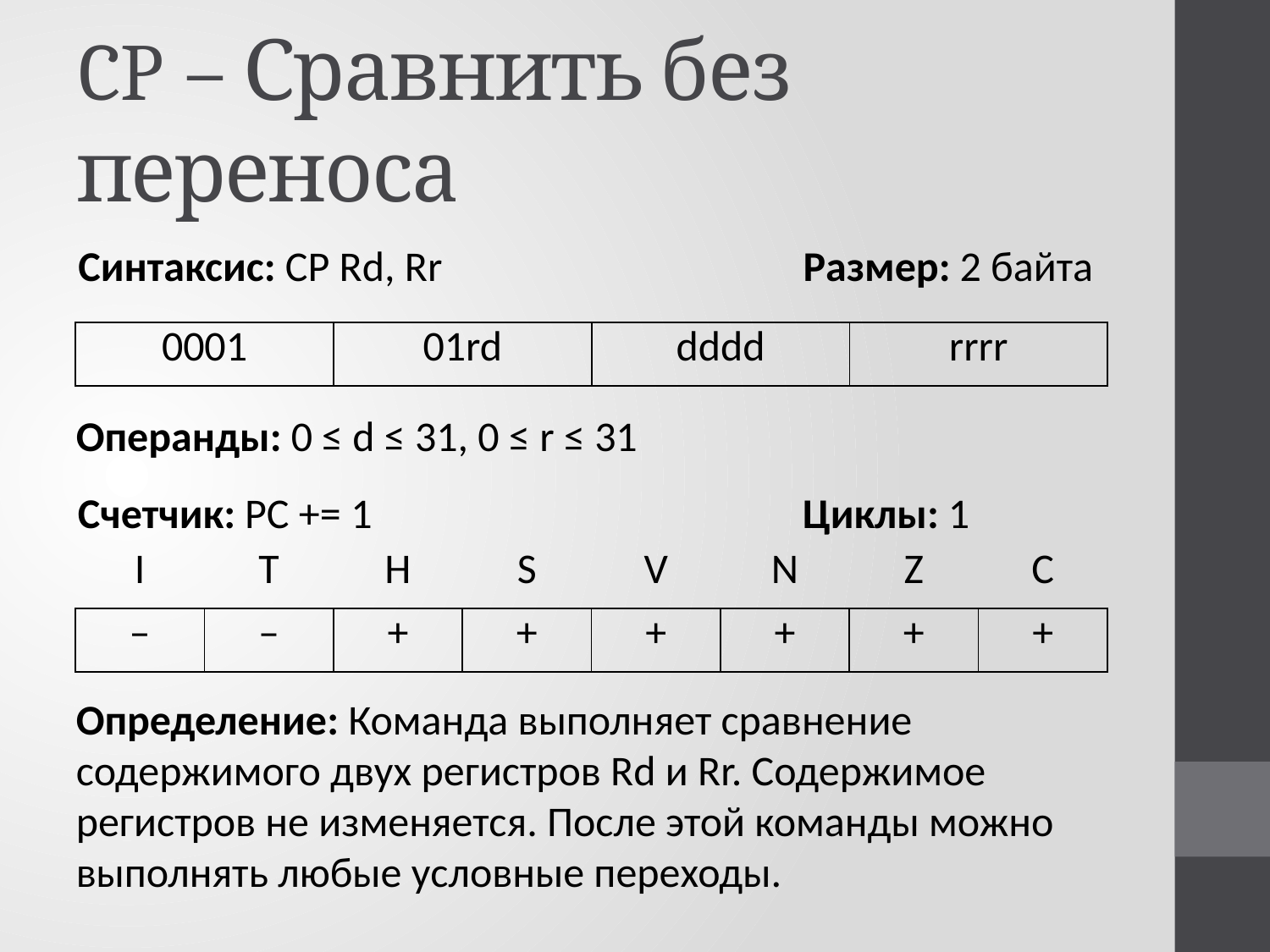

# CP – Сравнить без переноса
Синтаксис: CP Rd, Rr
Размер: 2 байта
| 0001 | 01rd | dddd | rrrr |
| --- | --- | --- | --- |
Операнды: 0 ≤ d ≤ 31, 0 ≤ r ≤ 31
Счетчик: PC += 1
Циклы: 1
| I | T | H | S | V | N | Z | C |
| --- | --- | --- | --- | --- | --- | --- | --- |
| – | – | + | + | + | + | + | + |
Определение: Команда выполняет сравнение содержимого двух регистров Rd и Rr. Содержимое регистров не изменяется. После этой команды можно выполнять любые условные переходы.